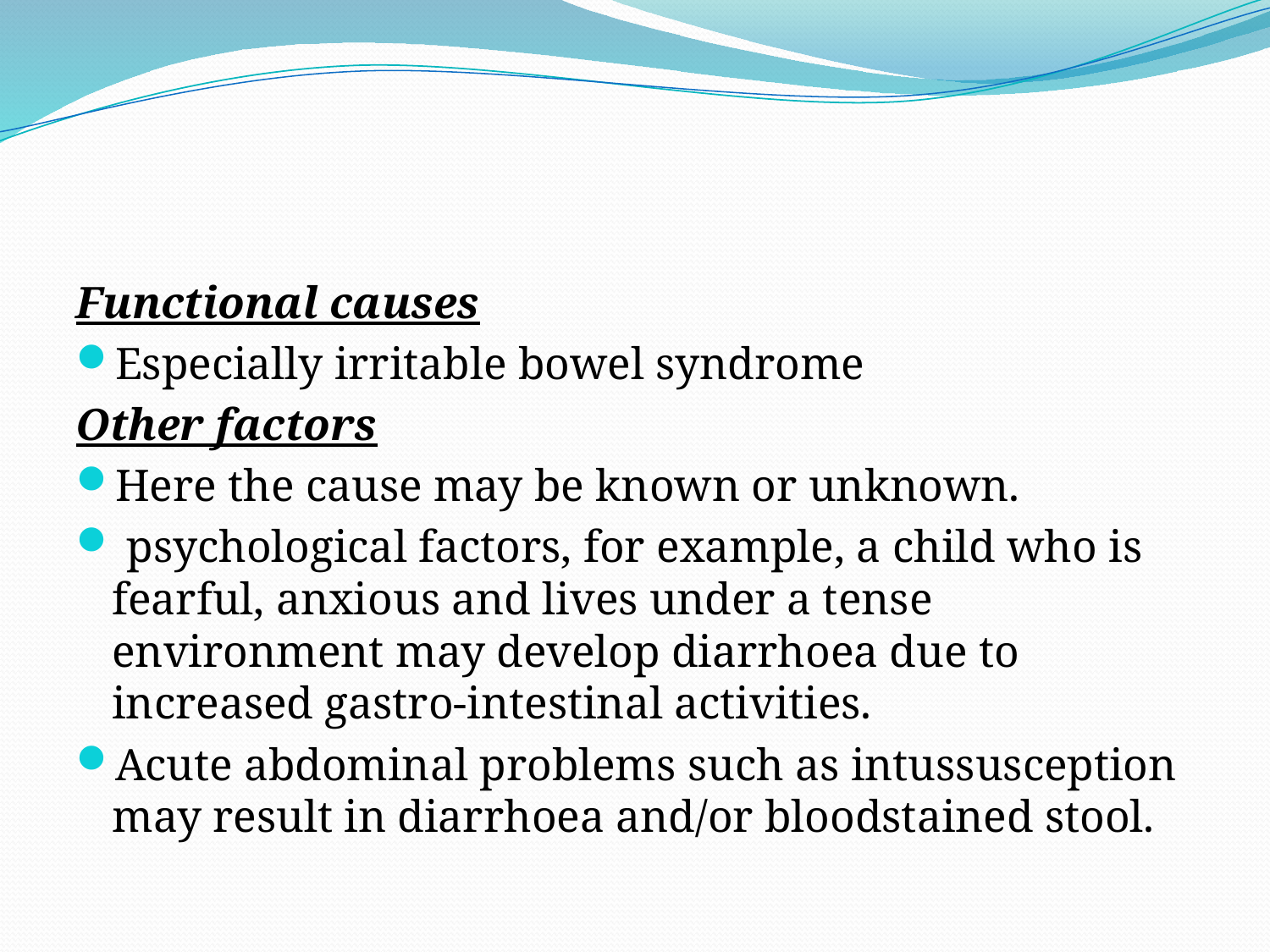

#
Functional causes
Especially irritable bowel syndrome
Other factors
Here the cause may be known or unknown.
 psychological factors, for example, a child who is fearful, anxious and lives under a tense environment may develop diarrhoea due to increased gastro-intestinal activities.
Acute abdominal problems such as intussusception may result in diarrhoea and/or bloodstained stool.